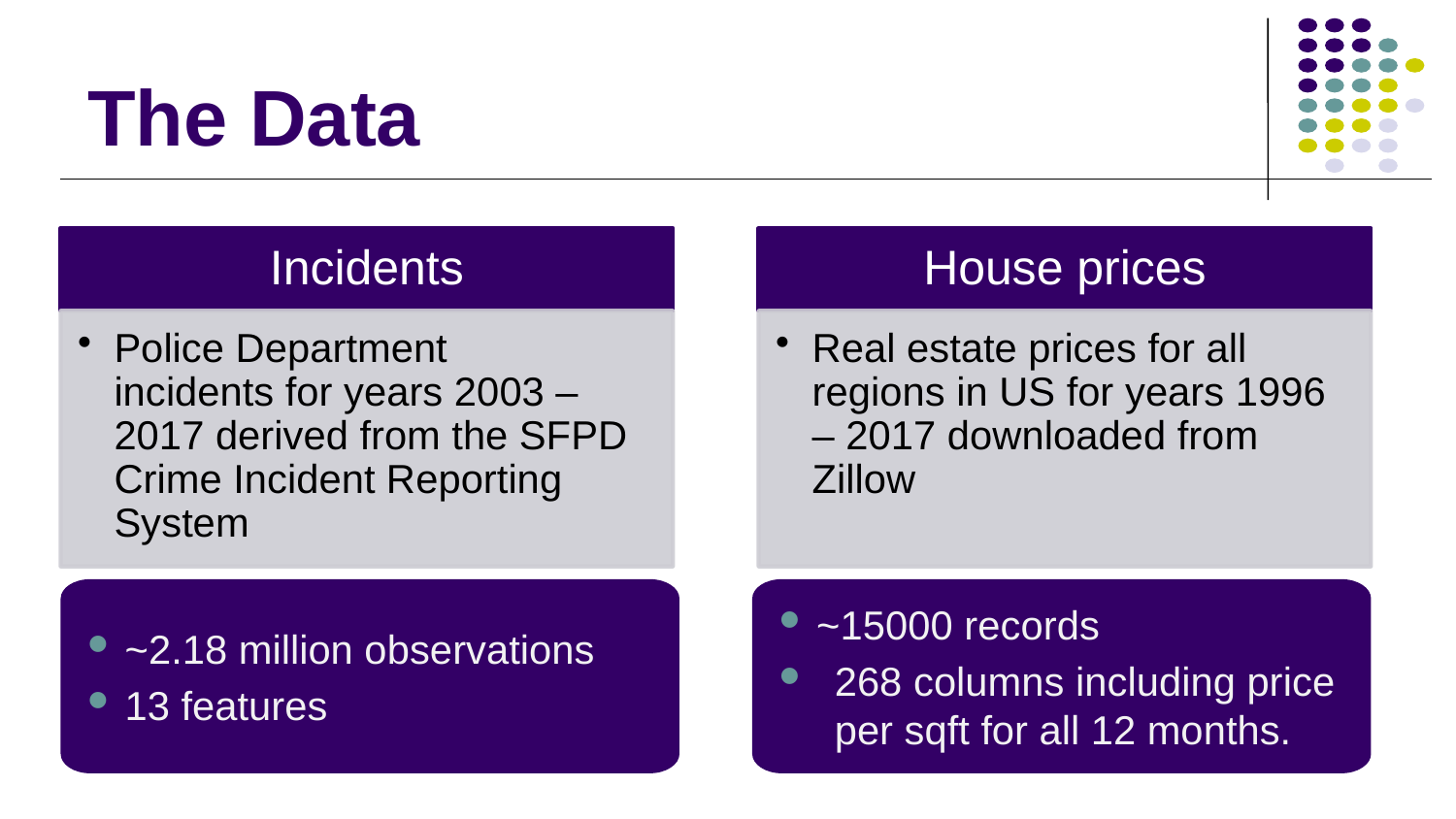

# The Data
Incidents
Police Department incidents for years 2003 – 2017 derived from the SFPD Crime Incident Reporting System
House prices
Real estate prices for all regions in US for years 1996 – 2017 downloaded from Zillow
~2.18 million observations
13 features
~15000 records
268 columns including price per sqft for all 12 months.